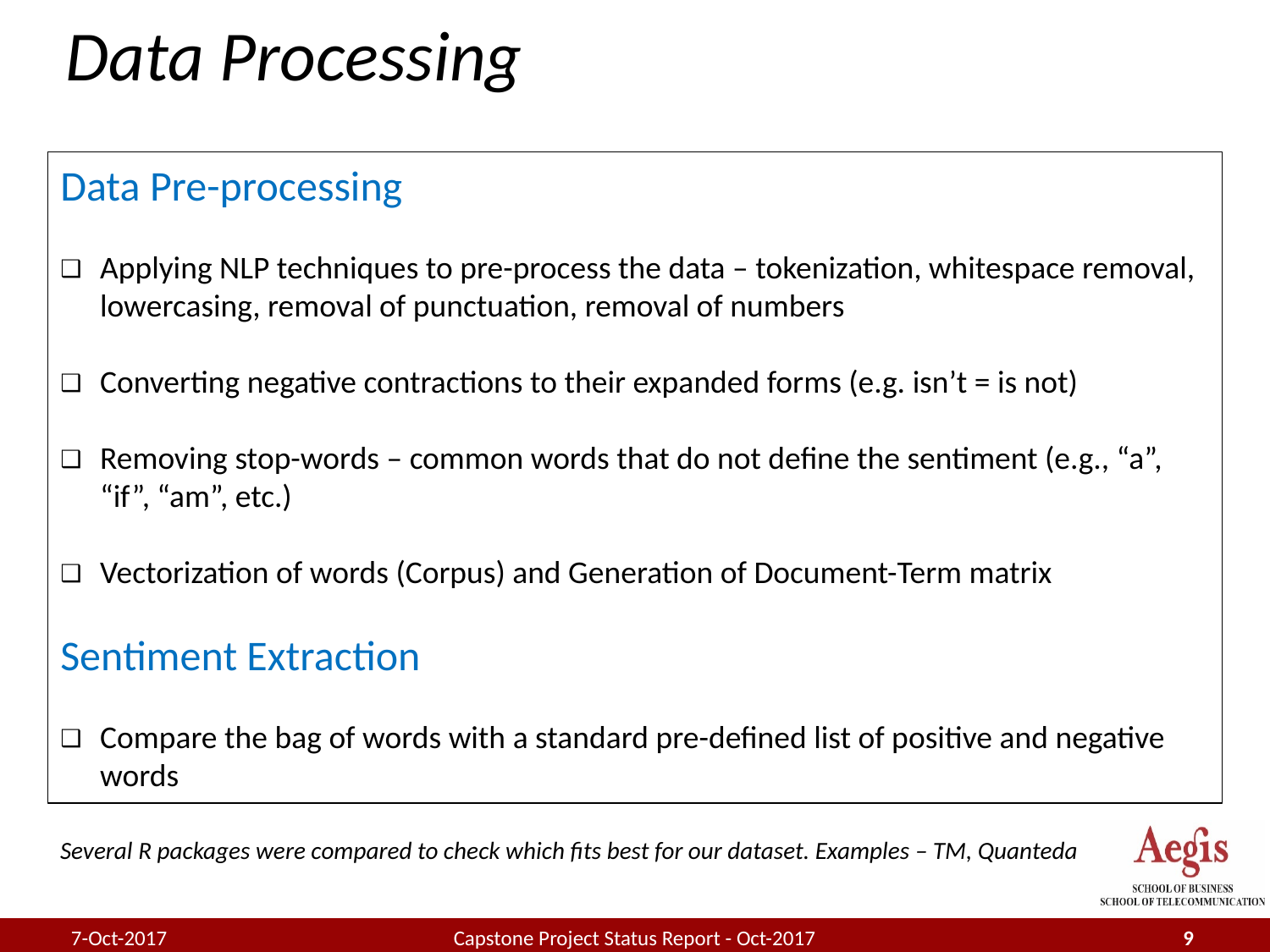

# Data Processing
Data Pre-processing

Applying NLP techniques to pre-process the data – tokenization, whitespace removal, lowercasing, removal of punctuation, removal of numbers

Converting negative contractions to their expanded forms (e.g. isn’t = is not)

Removing stop-words – common words that do not define the sentiment (e.g., “a”, “if”, “am”, etc.)

Vectorization of words (Corpus) and Generation of Document-Term matrix

Sentiment Extraction

Compare the bag of words with a standard pre-defined list of positive and negative words
Several R packages were compared to check which fits best for our dataset. Examples – TM, Quanteda
7-Oct-2017
Capstone Project Status Report - Oct-2017
9